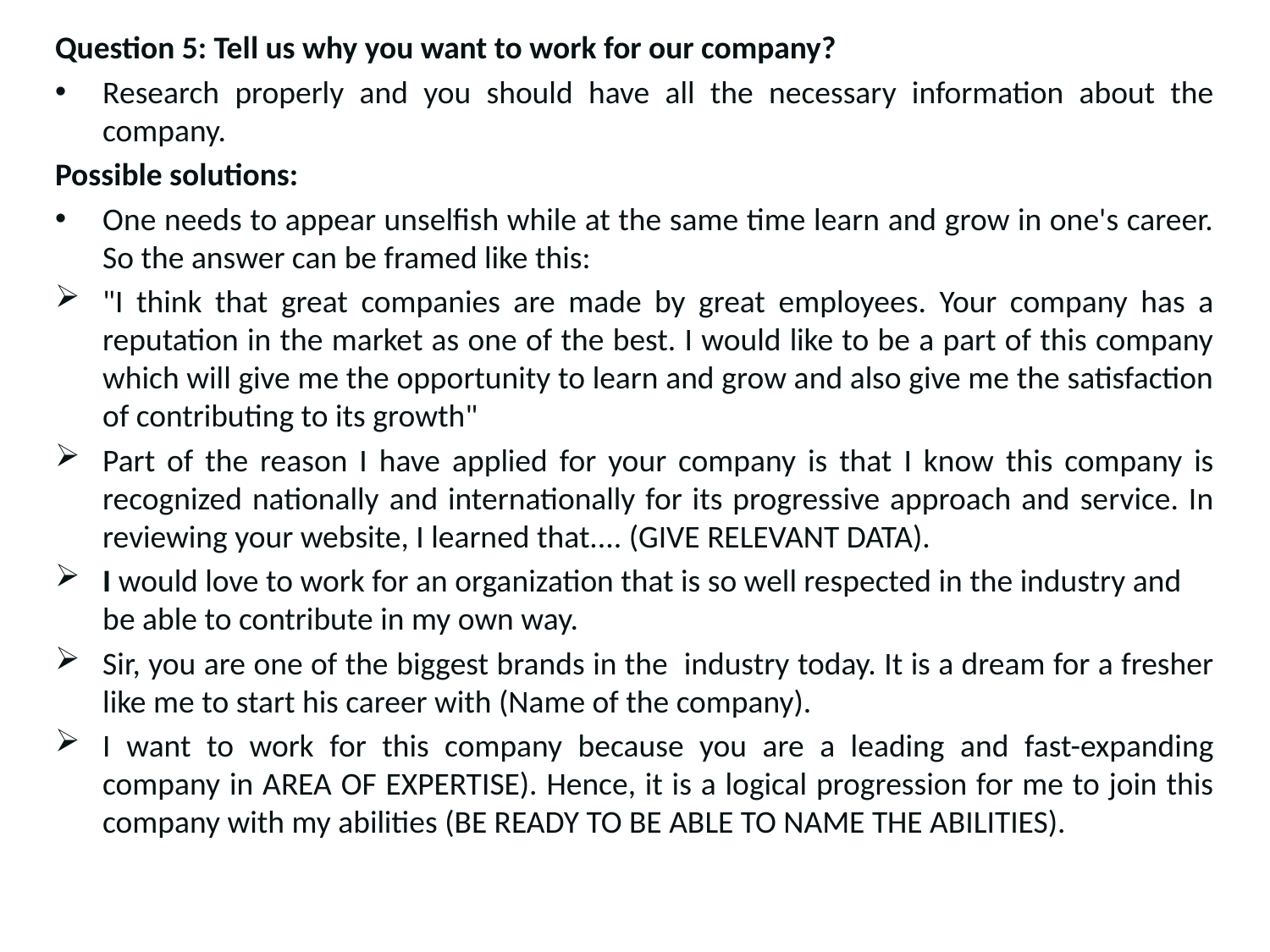

Question 5: Tell us why you want to work for our company?
Research properly and you should have all the necessary information about the company.
Possible solutions:
One needs to appear unselfish while at the same time learn and grow in one's career. So the answer can be framed like this:
"I think that great companies are made by great employees. Your company has a reputation in the market as one of the best. I would like to be a part of this company which will give me the opportunity to learn and grow and also give me the satisfaction of contributing to its growth"
Part of the reason I have applied for your company is that I know this company is recognized nationally and internationally for its progressive approach and service. In reviewing your website, I learned that.... (GIVE RELEVANT DATA).
I would love to work for an organization that is so well respected in the industry and be able to contribute in my own way.
Sir, you are one of the biggest brands in the  industry today. It is a dream for a fresher like me to start his career with (Name of the company).
I want to work for this company because you are a leading and fast-expanding company in AREA OF EXPERTISE). Hence, it is a logical progression for me to join this company with my abilities (BE READY TO BE ABLE TO NAME THE ABILITIES).